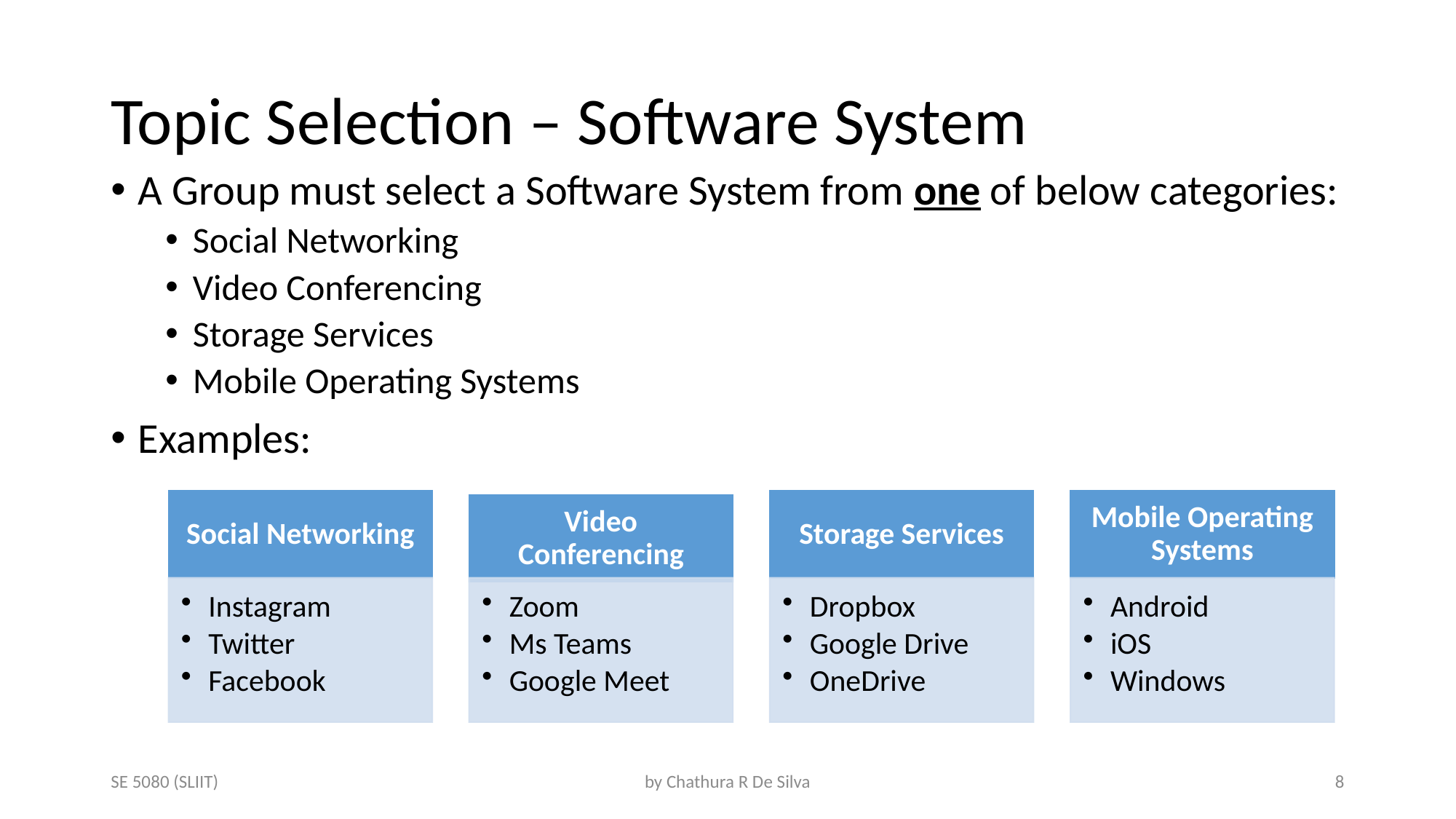

# Topic Selection – Software System
A Group must select a Software System from one of below categories:
Social Networking
Video Conferencing
Storage Services
Mobile Operating Systems
Examples:
Social Networking
Instagram
Twitter
Facebook
Video Conferencing
Zoom
Ms Teams
Google Meet
Storage Services
Dropbox
Google Drive
OneDrive
Mobile Operating Systems
Android
iOS
Windows
SE 5080 (SLIIT)
by Chathura R De Silva
8